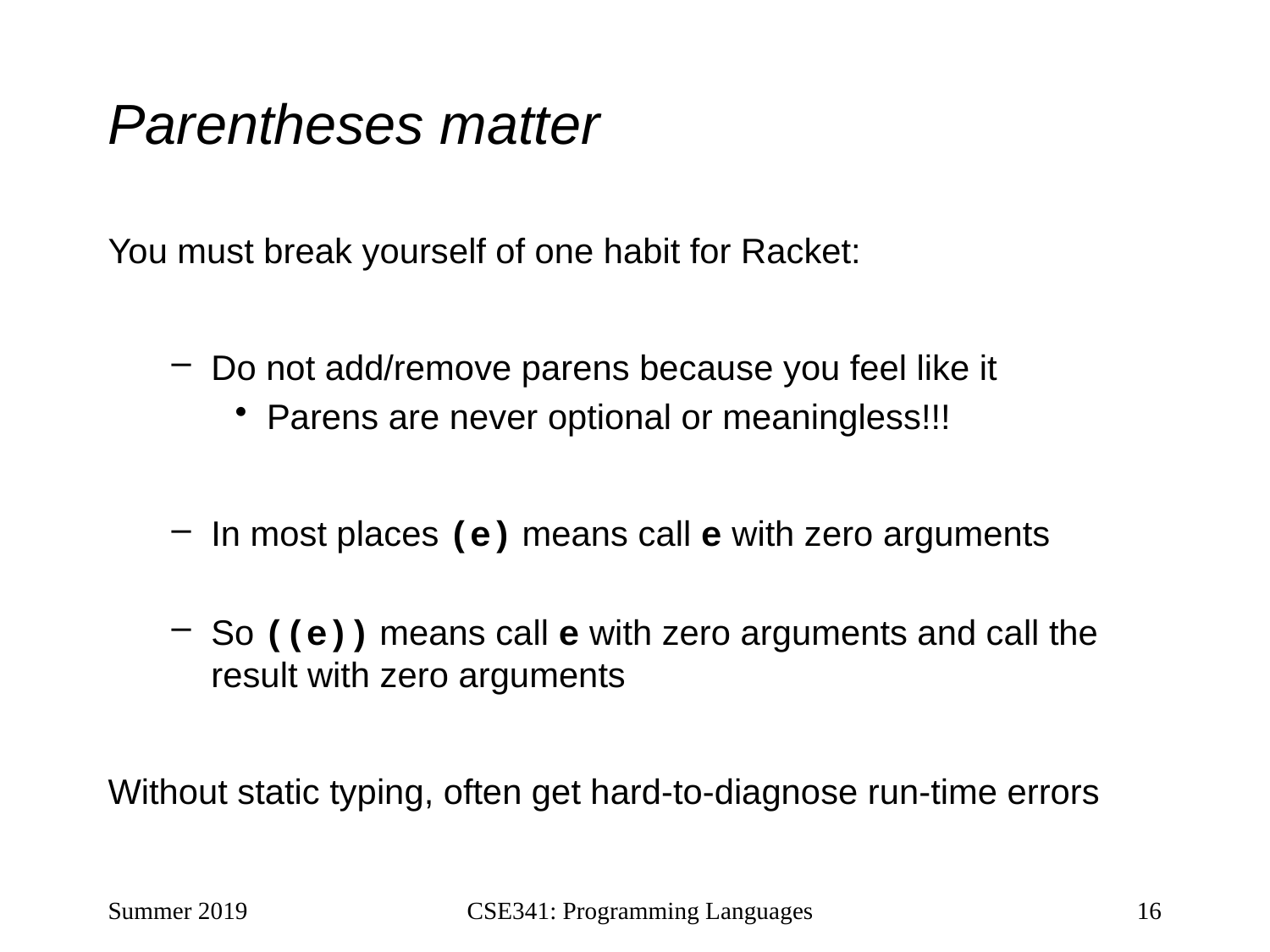

# Parentheses matter
You must break yourself of one habit for Racket:

Do not add/remove parens because you feel like it
Parens are never optional or meaningless!!!

In most places (e) means call e with zero arguments

So ((e)) means call e with zero arguments and call the result with zero arguments

Without static typing, often get hard-to-diagnose run-time errors

Summer 2019
CSE341: Programming Languages
16